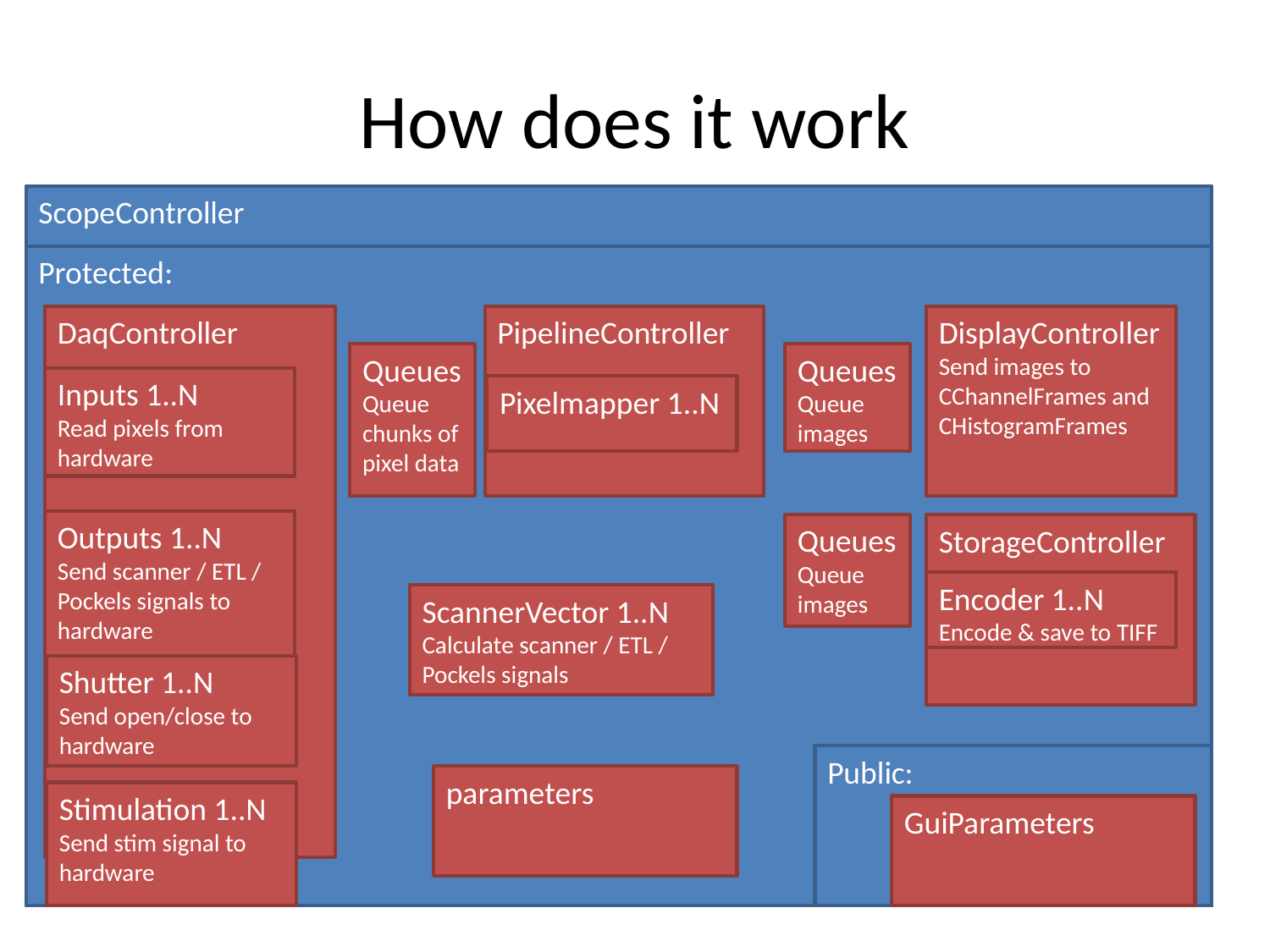

# How does it work
ScopeController
Protected:
DaqController
PipelineController
DisplayController
Send images to CChannelFrames and CHistogramFrames
Queues
Queue chunks of pixel data
Queues
Queue images
Inputs 1..N
Read pixels from hardware
Pixelmapper 1..N
Outputs 1..N
Send scanner / ETL / Pockels signals to hardware
Queues
Queue images
StorageController
Encoder 1..N
Encode & save to TIFF
ScannerVector 1..N
Calculate scanner / ETL / Pockels signals
Shutter 1..N
Send open/close to hardware

Public:
parameters
Stimulation 1..N
Send stim signal to hardware
GuiParameters